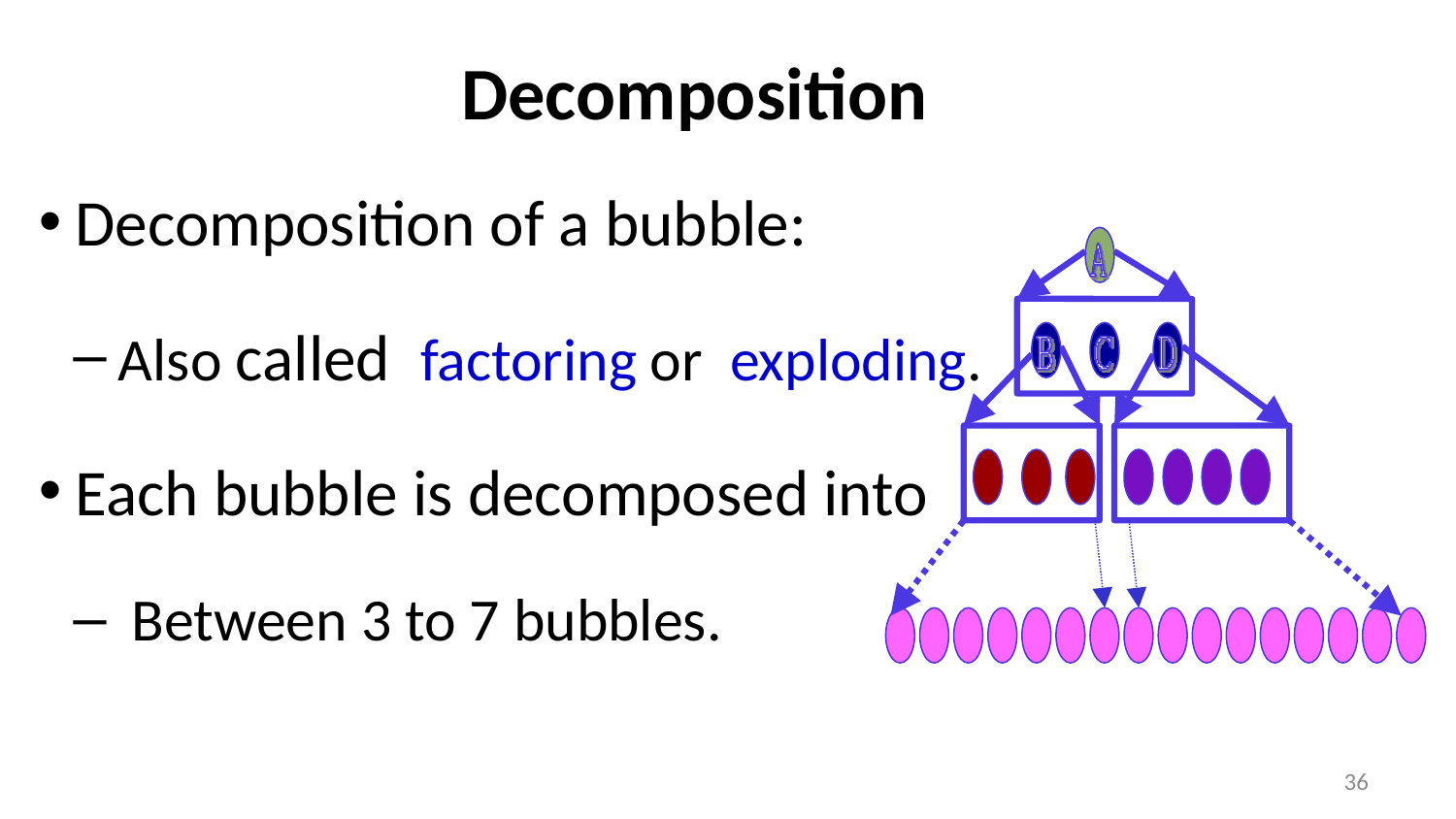

# Decomposition
Decomposition of a bubble:
Also called  factoring or  exploding.
Each bubble is decomposed into
 Between 3 to 7 bubbles.

36